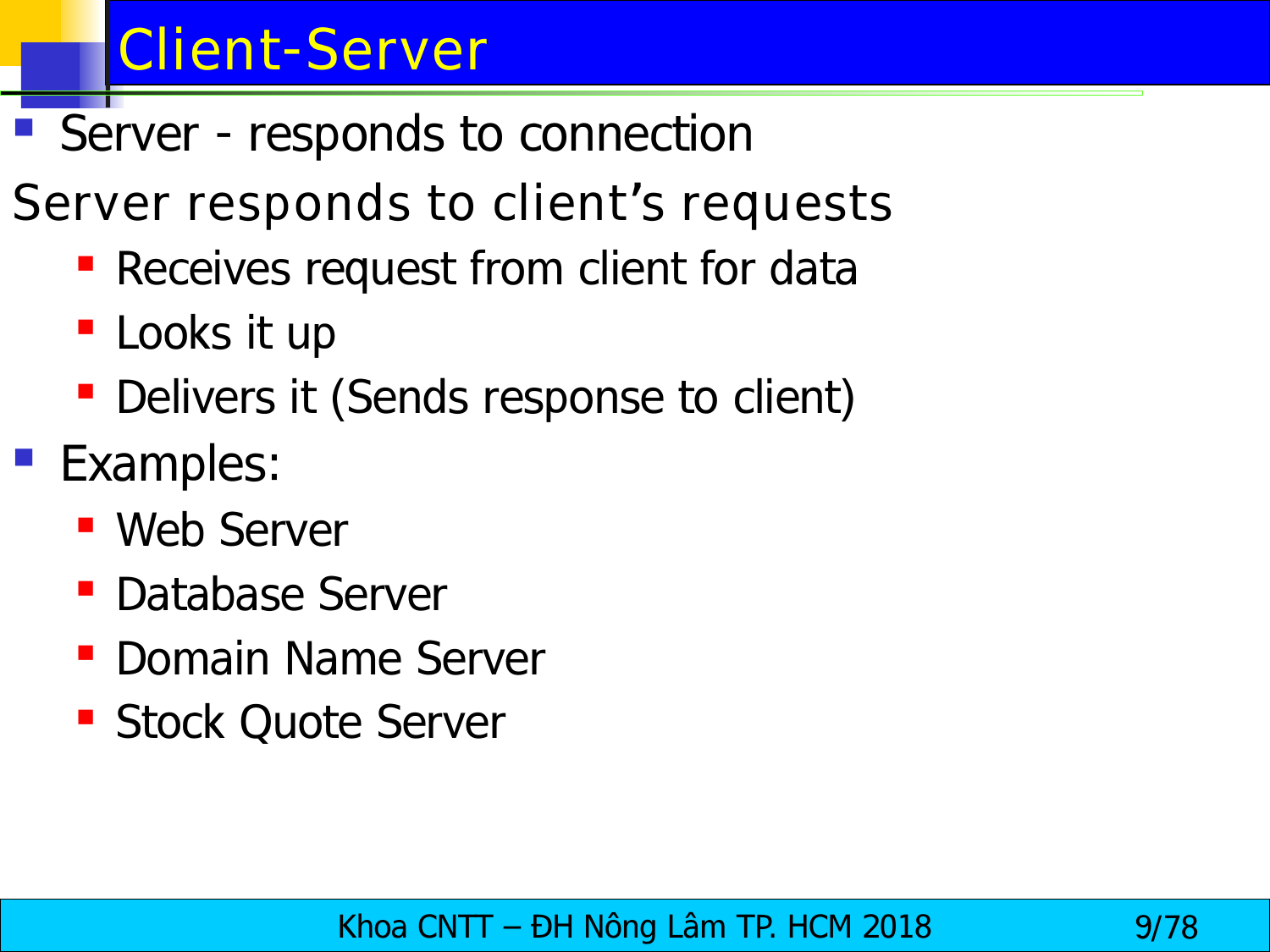

# Client-Server
Server - responds to connection
Server responds to client’s requests
Receives request from client for data
Looks it up
Delivers it (Sends response to client)
Examples:
Web Server
Database Server
Domain Name Server
Stock Quote Server